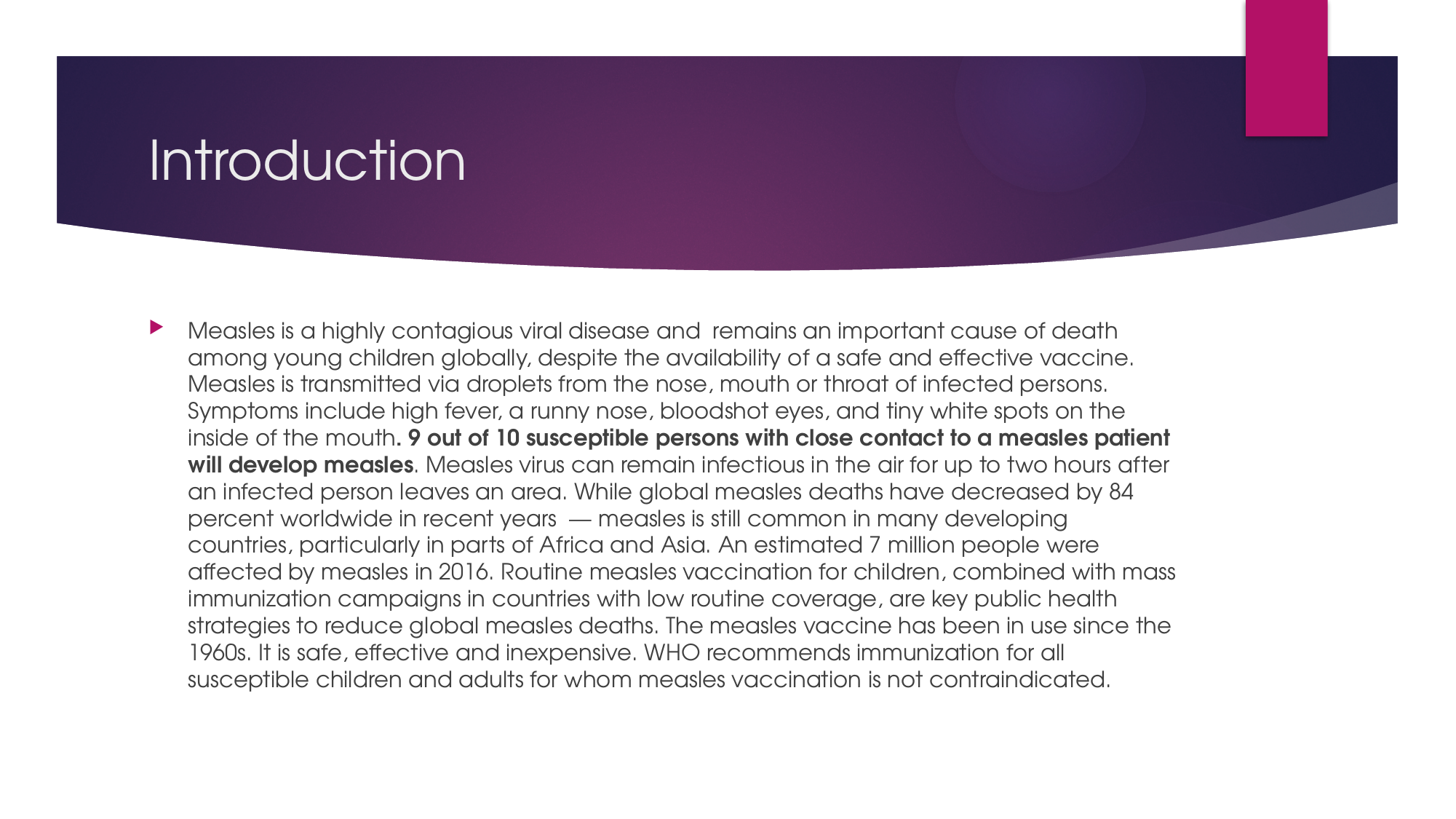

# Introduction
Measles is a highly contagious viral disease and  remains an important cause of death among young children globally, despite the availability of a safe and effective vaccine. Measles is transmitted via droplets from the nose, mouth or throat of infected persons.  Symptoms include high fever, a runny nose, bloodshot eyes, and tiny white spots on the inside of the mouth. 9 out of 10 susceptible persons with close contact to a measles patient will develop measles. Measles virus can remain infectious in the air for up to two hours after an infected person leaves an area. While global measles deaths have decreased by 84 percent worldwide in recent years  — measles is still common in many developing countries, particularly in parts of Africa and Asia. An estimated 7 million people were affected by measles in 2016. Routine measles vaccination for children, combined with mass immunization campaigns in countries with low routine coverage, are key public health strategies to reduce global measles deaths. The measles vaccine has been in use since the 1960s. It is safe, effective and inexpensive. WHO recommends immunization for all susceptible children and adults for whom measles vaccination is not contraindicated.